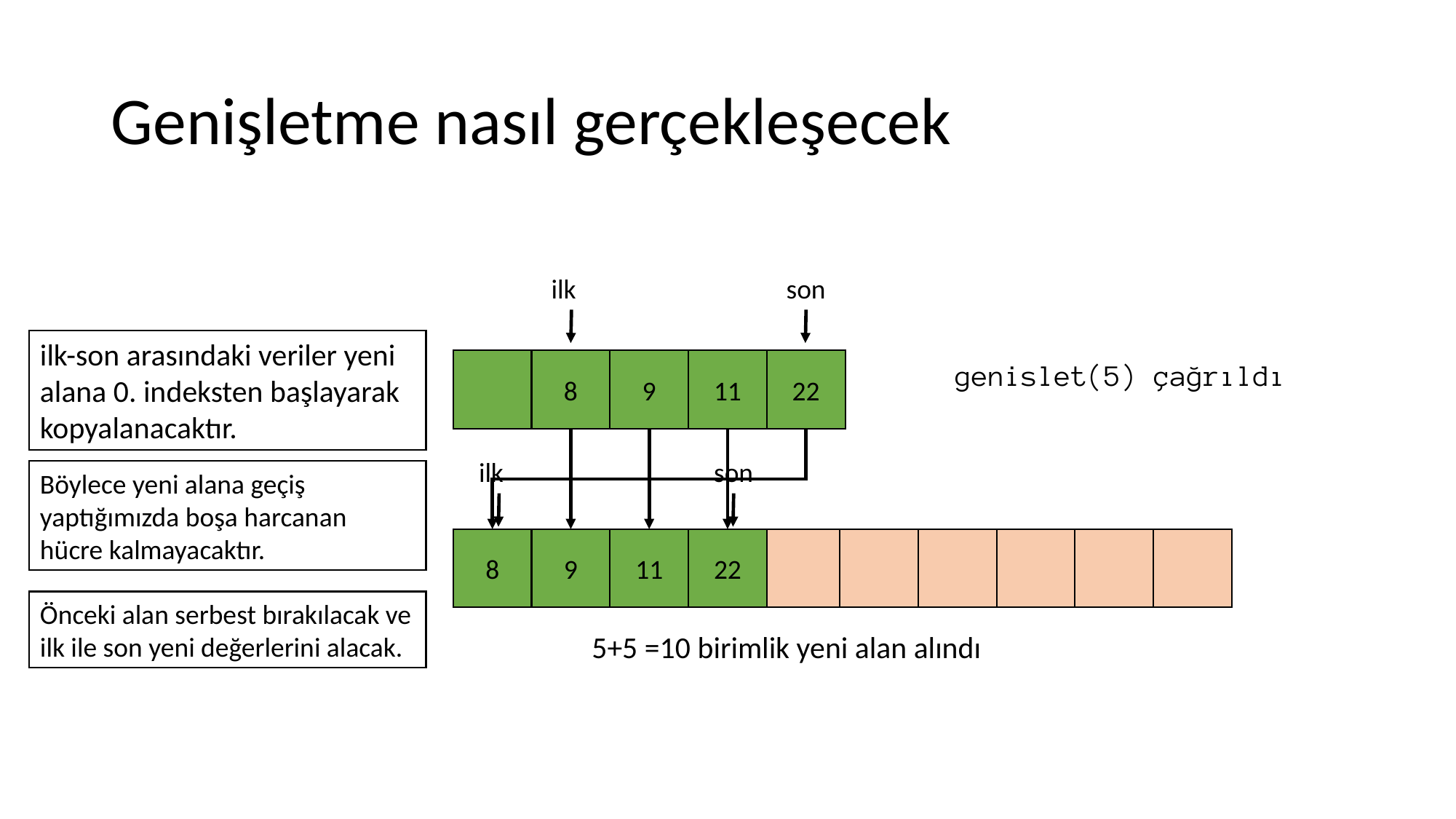

# Genişletme nasıl gerçekleşecek
ilk
son
ilk-son arasındaki veriler yeni alana 0. indeksten başlayarak kopyalanacaktır.

8
9
11
22
genislet(5) çağrıldı
ilk
son
Böylece yeni alana geçiş yaptığımızda boşa harcanan hücre kalmayacaktır.

8

9

11

22

Önceki alan serbest bırakılacak ve ilk ile son yeni değerlerini alacak.
5+5 =10 birimlik yeni alan alındı